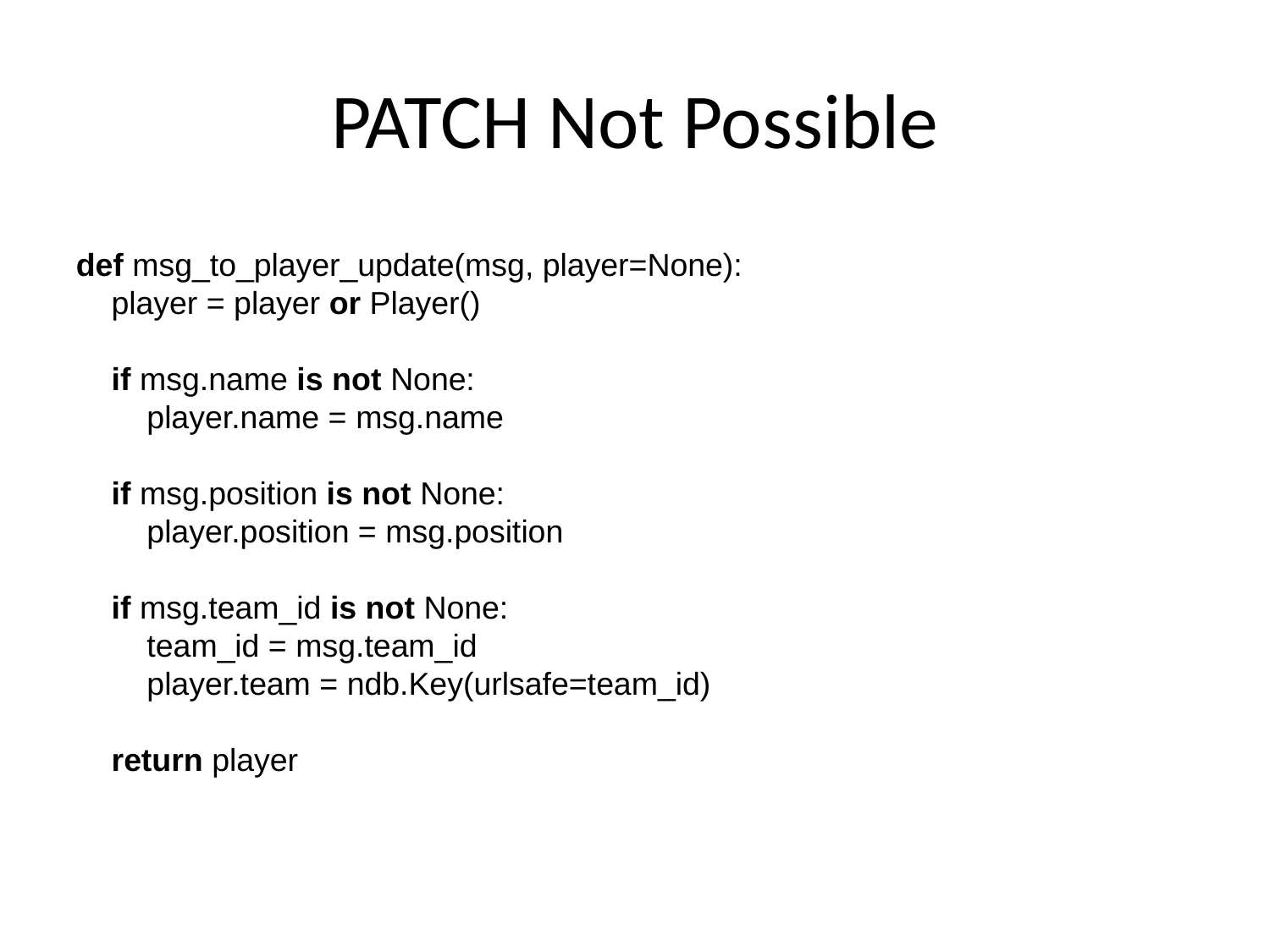

# PATCH Not Possible
def msg_to_player_update(msg, player=None):
    player = player or Player()
    if msg.name is not None:
        player.name = msg.name
    if msg.position is not None:
        player.position = msg.position
    if msg.team_id is not None:
        team_id = msg.team_id
        player.team = ndb.Key(urlsafe=team_id)
    return player